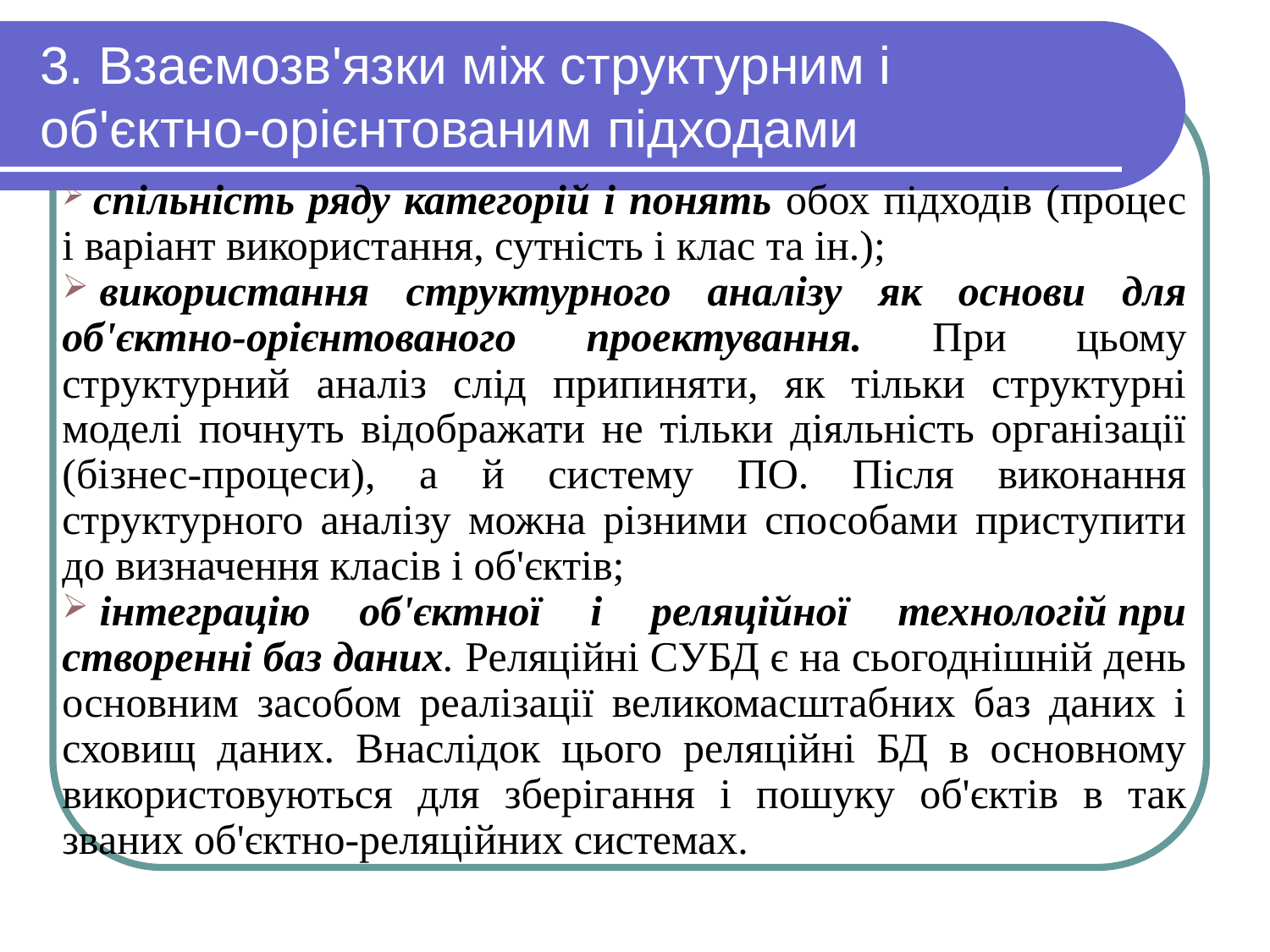

# 3. Взаємозв'язки між структурним і об'єктно-орієнтованим підходами
 спільність ряду категорій і понять обох підходів (процес і варіант використання, сутність і клас та ін.);
 використання структурного аналізу як основи для об'єктно-орієнтованого проектування. При цьому структурний аналіз слід припиняти, як тільки структурні моделі почнуть відображати не тільки діяльність організації (бізнес-процеси), а й систему ПО. Після виконання структурного аналізу можна різними способами приступити до визначення класів і об'єктів;
 інтеграцію об'єктної і реляційної технологій при створенні баз даних. Реляційні СУБД є на сьогоднішній день основним засобом реалізації великомасштабних баз даних і сховищ даних. Внаслідок цього реляційні БД в основному використовуються для зберігання і пошуку об'єктів в так званих об'єктно-реляційних системах.